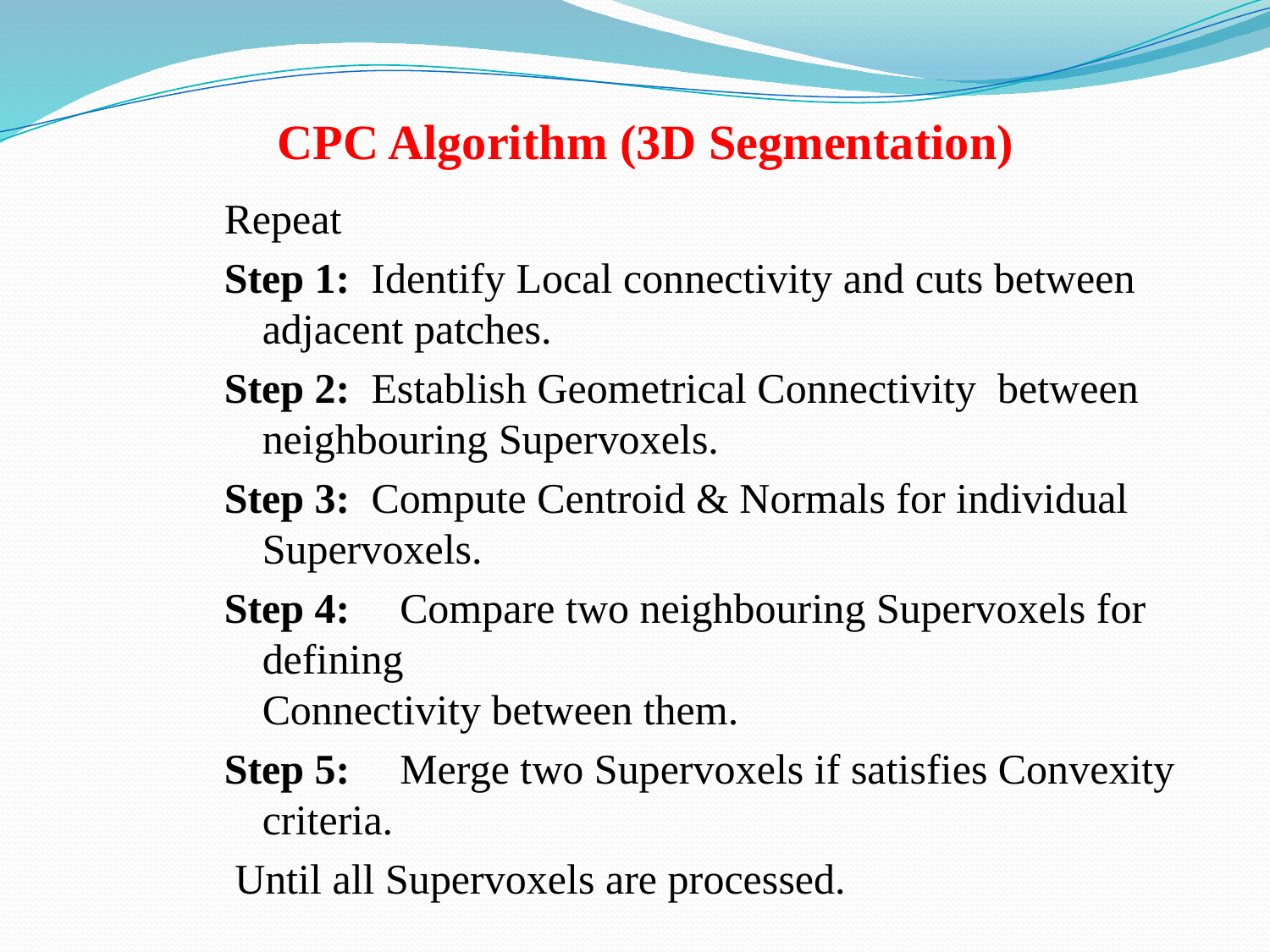

# CPC Algorithm (3D Segmentation)
Repeat
Step 1:  Identify Local connectivity and cuts between adjacent patches.
Step 2:  Establish Geometrical Connectivity  between neighbouring Supervoxels.
Step 3:  Compute Centroid & Normals for individual Supervoxels.
Step 4:	 Compare two neighbouring Supervoxels for defining 					Connectivity between them.
Step 5:	 Merge two Supervoxels if satisfies Convexity criteria.
 Until all Supervoxels are processed.